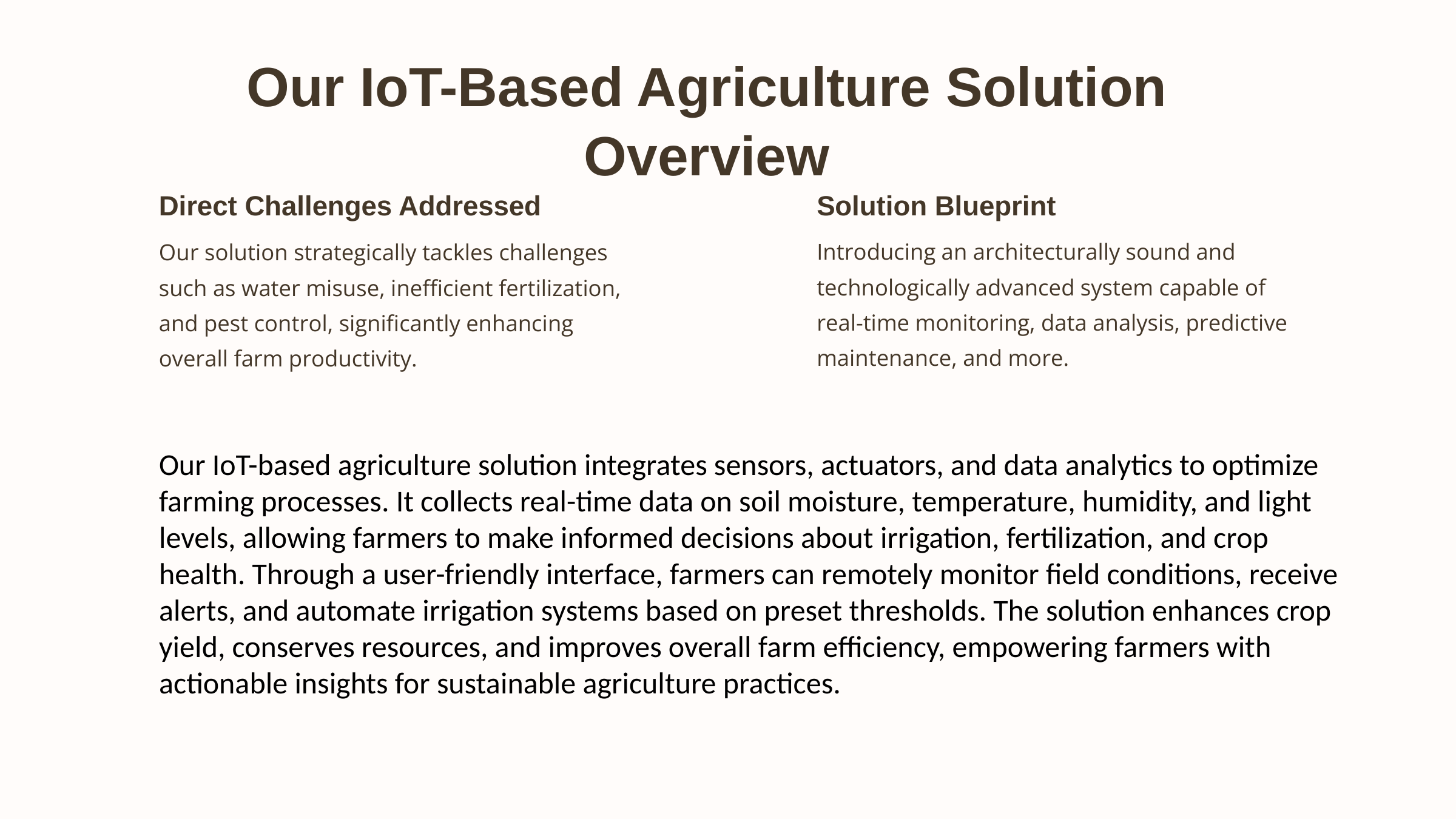

Our IoT-Based Agriculture Solution Overview
Direct Challenges Addressed
Solution Blueprint
Introducing an architecturally sound and technologically advanced system capable of real-time monitoring, data analysis, predictive maintenance, and more.
Our solution strategically tackles challenges such as water misuse, inefficient fertilization, and pest control, significantly enhancing overall farm productivity.
Our IoT-based agriculture solution integrates sensors, actuators, and data analytics to optimize farming processes. It collects real-time data on soil moisture, temperature, humidity, and light levels, allowing farmers to make informed decisions about irrigation, fertilization, and crop health. Through a user-friendly interface, farmers can remotely monitor field conditions, receive alerts, and automate irrigation systems based on preset thresholds. The solution enhances crop yield, conserves resources, and improves overall farm efficiency, empowering farmers with actionable insights for sustainable agriculture practices.